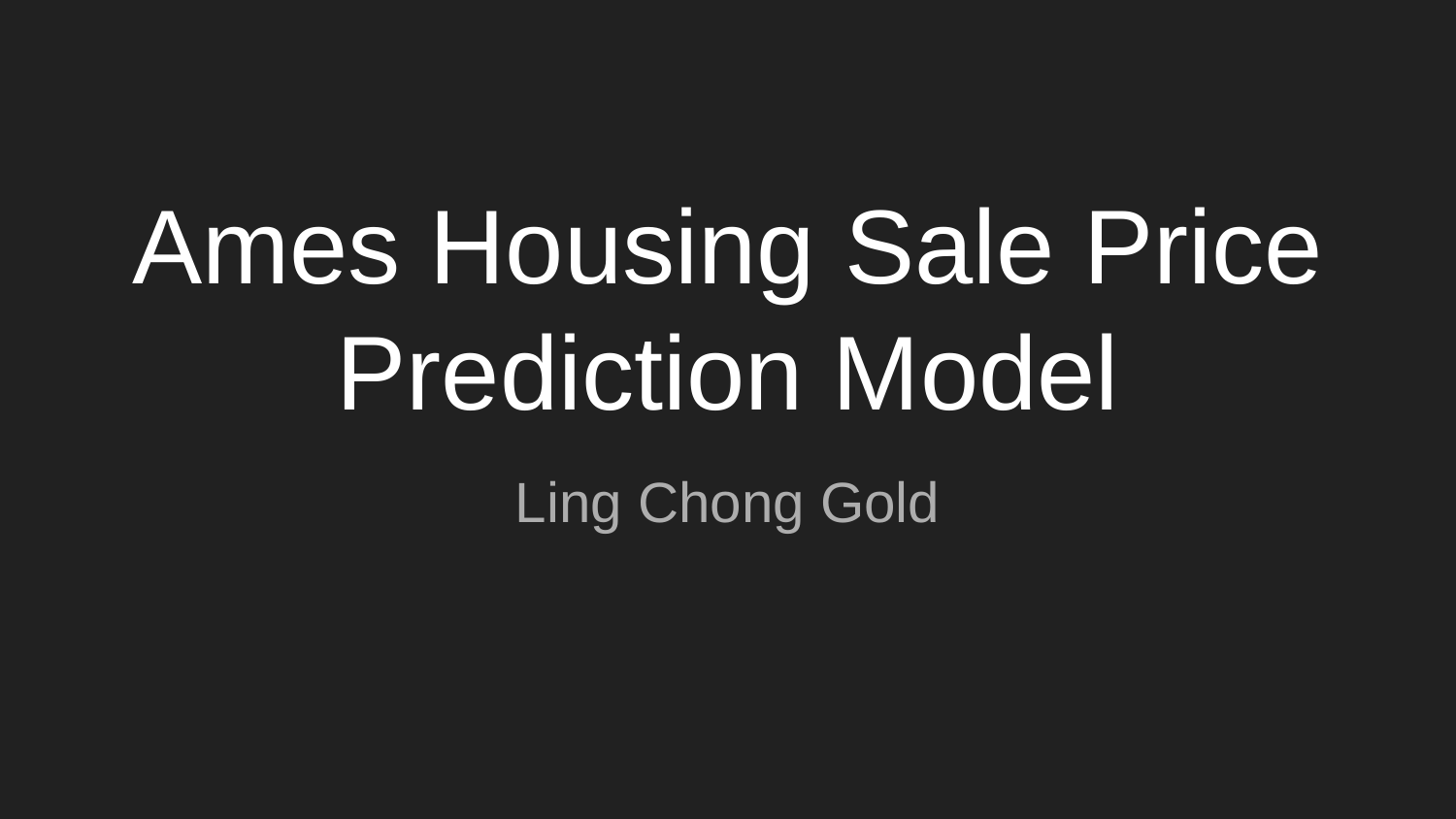

# Ames Housing Sale Price Prediction Model
Ling Chong Gold